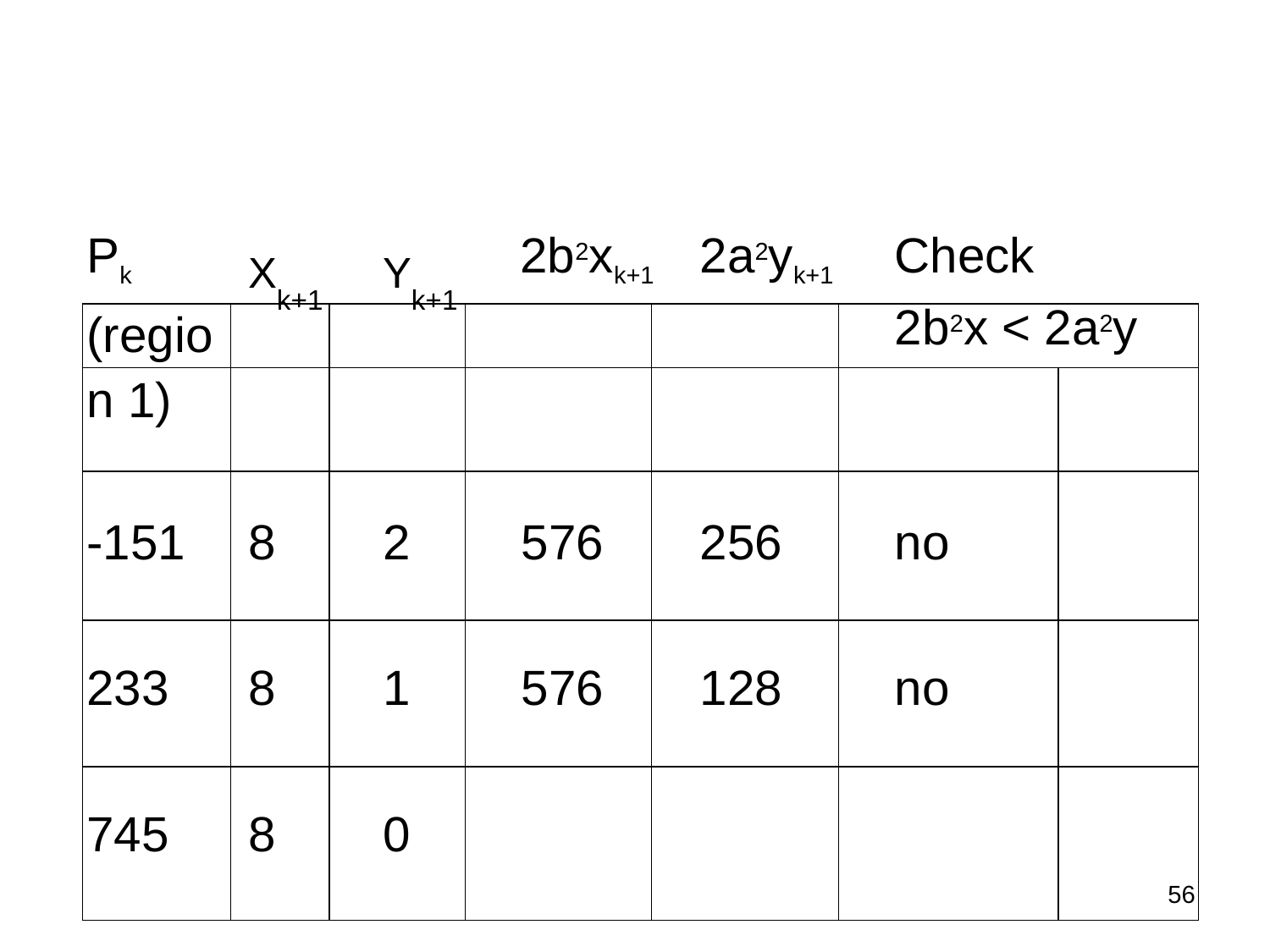

Pk
2b2xk+1
2a2yk+1
# Check
Xk+1
Yk+1
| (regio |  |  |  |  | 2b2x < 2a2y |  |
| --- | --- | --- | --- | --- | --- | --- |
| n 1) |  |  |  |  |  |  |
| -151 | 8 | 2 | 576 | 256 | no |  |
| 233 | 8 | 1 | 576 | 128 | no |  |
| 745 | 8 | 0 |  |  |  | 56 |